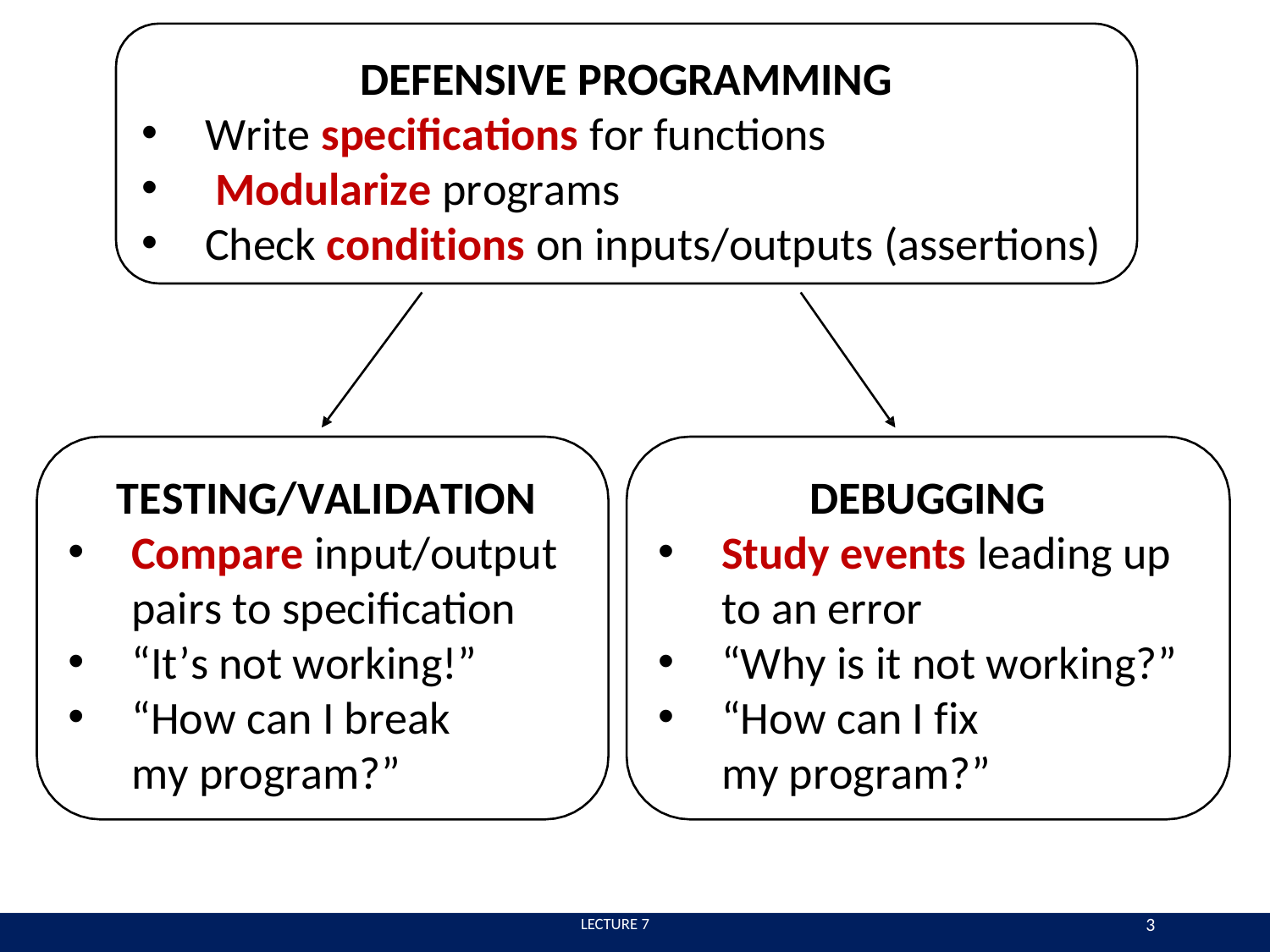

DEFENSIVE PROGRAMMING
Write specifications for functions
Modularize programs
Check conditions on inputs/outputs (assertions)

TESTING/VALIDATION
Compare input/output pairs to specification
“It’s not working!”
“How can I break my program?”
DEBUGGING
Study events leading up to an error
“Why is it not working?”
“How can I fix my program?”
3
 LECTURE 7